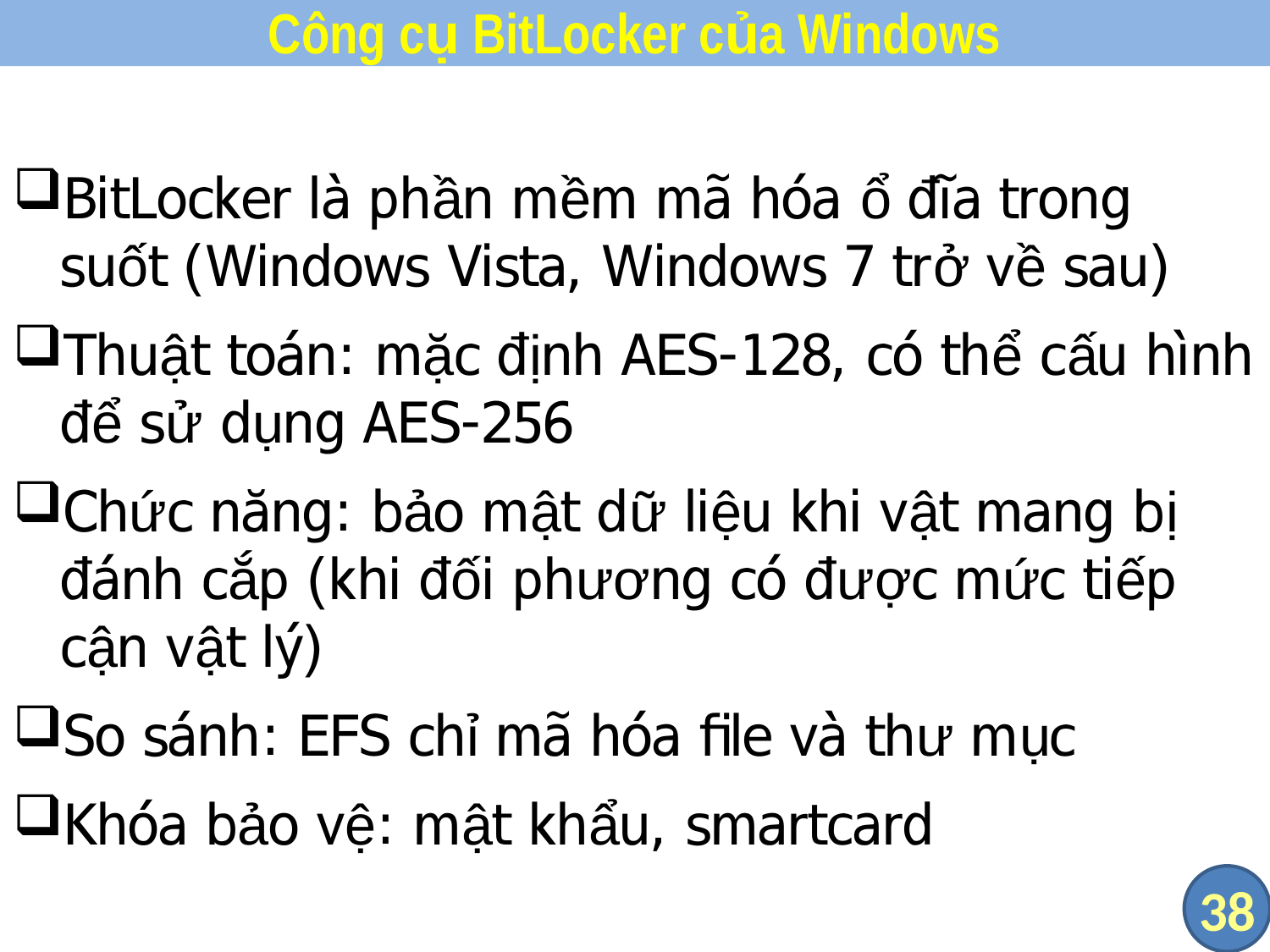

# Công cụ BitLocker của Windows
BitLocker là phần mềm mã hóa ổ đĩa trong suốt (Windows Vista, Windows 7 trở về sau)
Thuật toán: mặc định AES-128, có thể cấu hình để sử dụng AES-256
Chức năng: bảo mật dữ liệu khi vật mang bị đánh cắp (khi đối phương có được mức tiếp cận vật lý)
So sánh: EFS chỉ mã hóa file và thư mục
Khóa bảo vệ: mật khẩu, smartcard
38